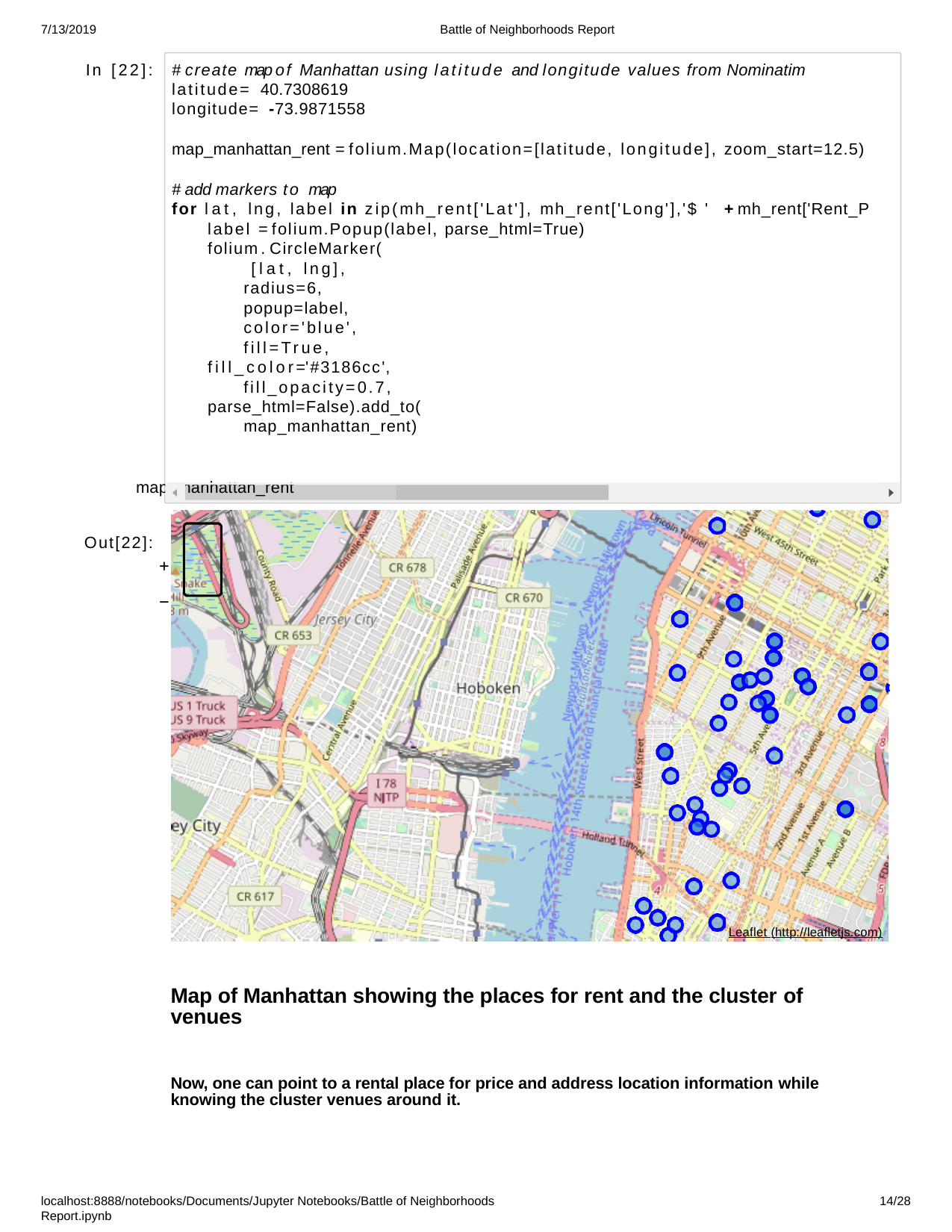

7/13/2019
Battle of Neighborhoods Report

In [22]:
# create map of Manhattan using latitude and longitude values from Nominatim
latitude= 40.7308619
longitude= -73.9871558
map_manhattan_rent = folium.Map(location=[latitude, longitude], zoom_start=12.5)

# add markers to map
for lat, lng, label in zip(mh_rent['Lat'], mh_rent['Long'],'$ ' + mh_rent['Rent_P  label = folium.Popup(label, parse_html=True)
folium.CircleMarker(  [lat, lng],  radius=6,  popup=label,  color='blue',  fill=True,
fill_color='#3186cc',  fill_opacity=0.7,
parse_html=False).add_to(map_manhattan_rent)

map_manhattan_rent

Out[22]:
+

−

Leaflet (http://leafletjs.com)
Map of Manhattan showing the places for rent and the cluster of  venues

Now, one can point to a rental place for price and address location information while  knowing the cluster venues around it.
localhost:8888/notebooks/Documents/Jupyter Notebooks/Battle of Neighborhoods Report.ipynb
14/28